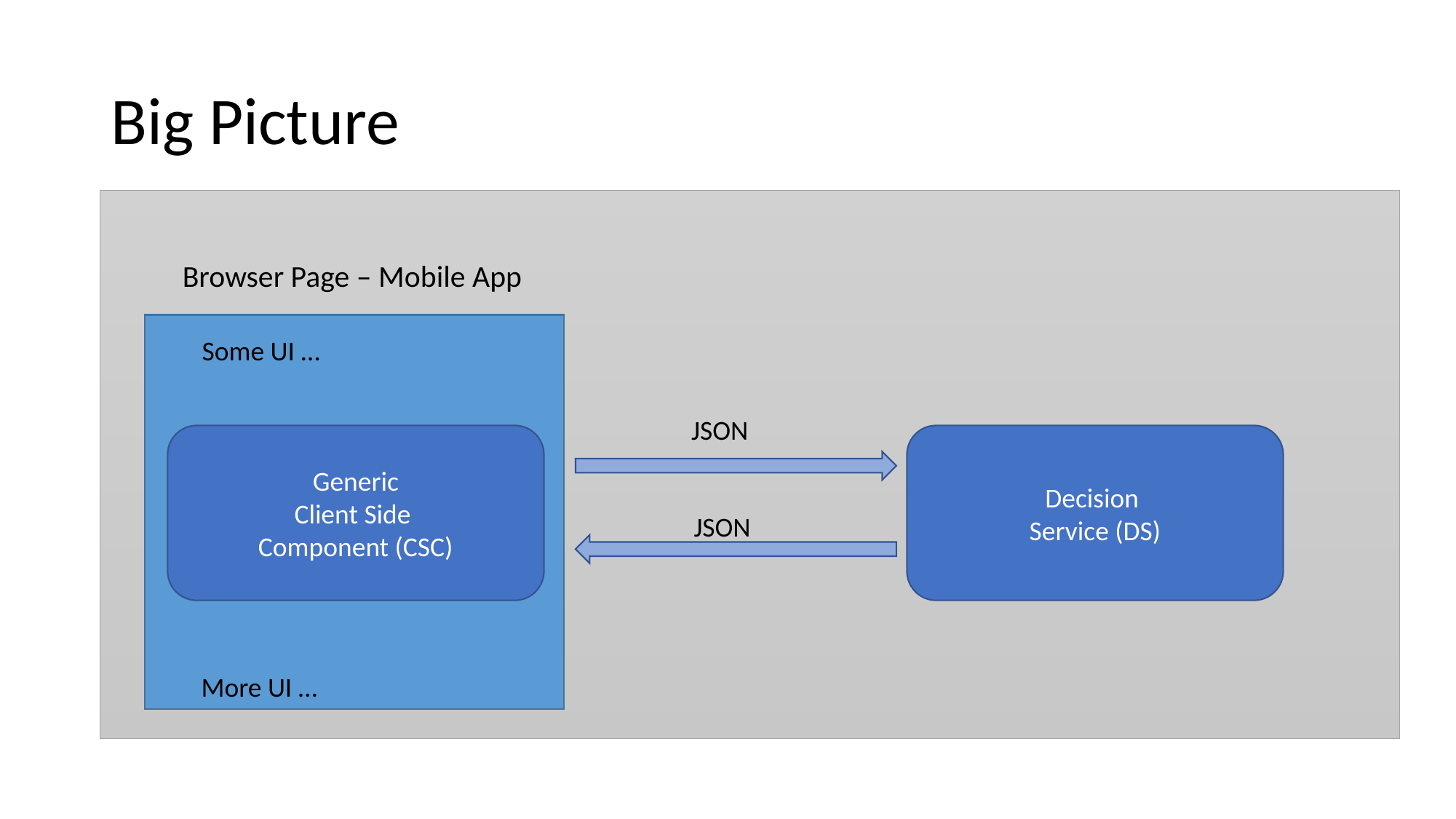

# Big Picture

Browser Page – Mobile App

Some UI …
JSON
Generic
Client Side
Component (CSC)
Decision
Service (DS)

JSON

More UI …